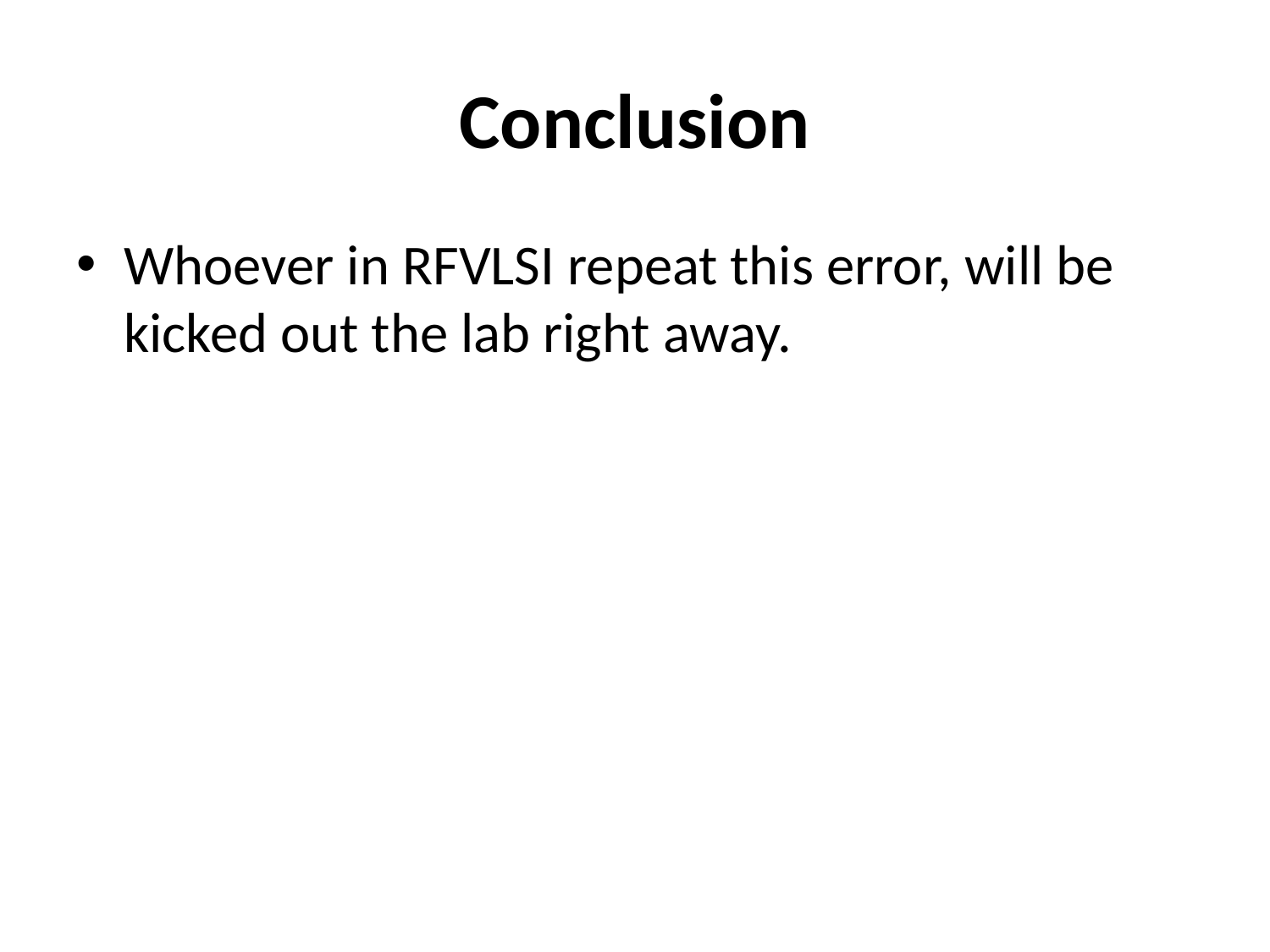

# Conclusion
Whoever in RFVLSI repeat this error, will be kicked out the lab right away.